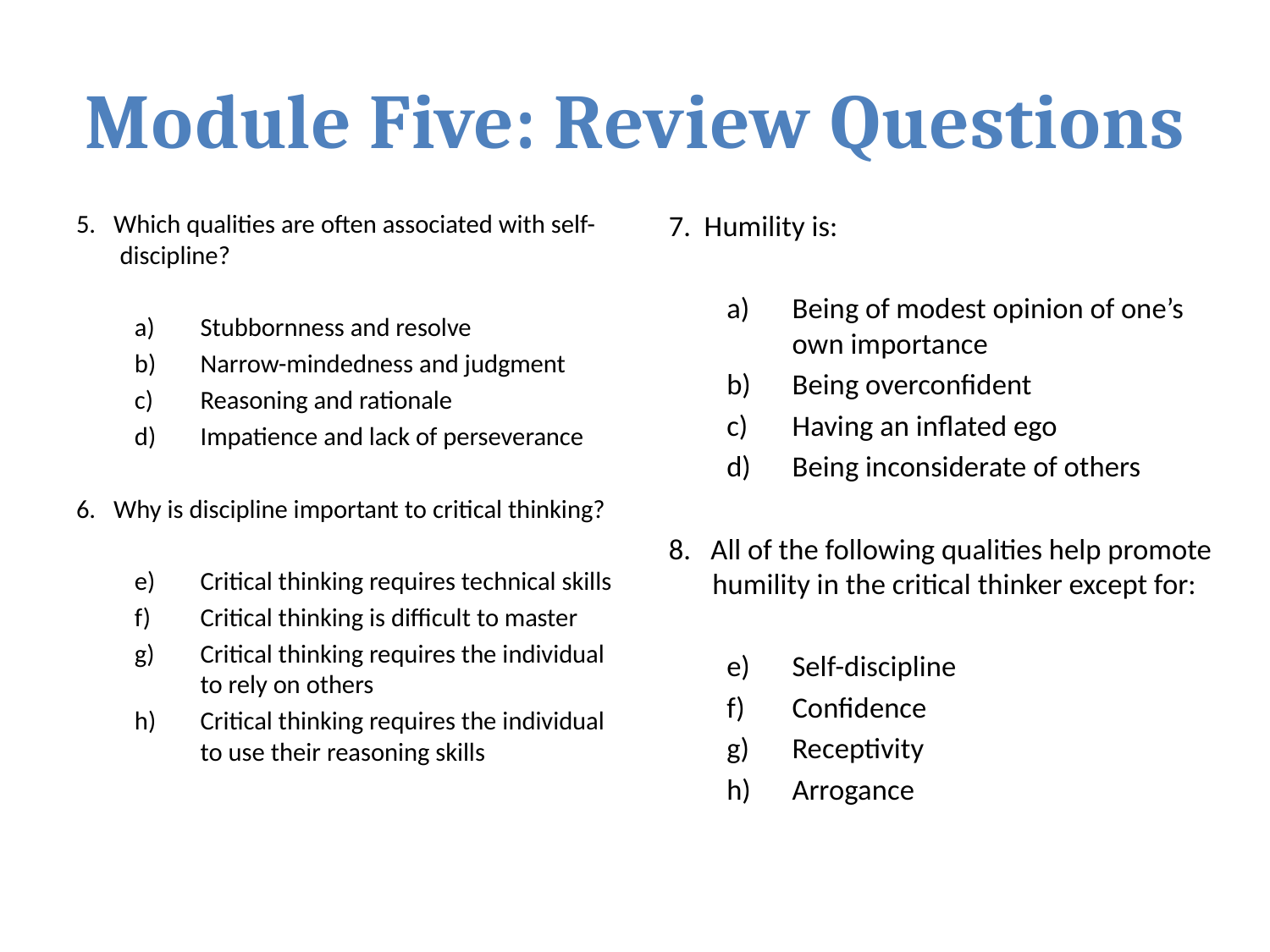

# Module Five: Review Questions
5.   Which qualities are often associated with self-discipline?

Stubbornness and resolve
Narrow-mindedness and judgment
Reasoning and rationale
Impatience and lack of perseverance

6.   Why is discipline important to critical thinking?

Critical thinking requires technical skills
Critical thinking is difficult to master
Critical thinking requires the individual to rely on others
Critical thinking requires the individual to use their reasoning skills

7.  Humility is:

Being of modest opinion of one’s own importance
Being overconfident
Having an inflated ego
Being inconsiderate of others

8.   All of the following qualities help promote humility in the critical thinker except for:

Self-discipline
Confidence
Receptivity
Arrogance